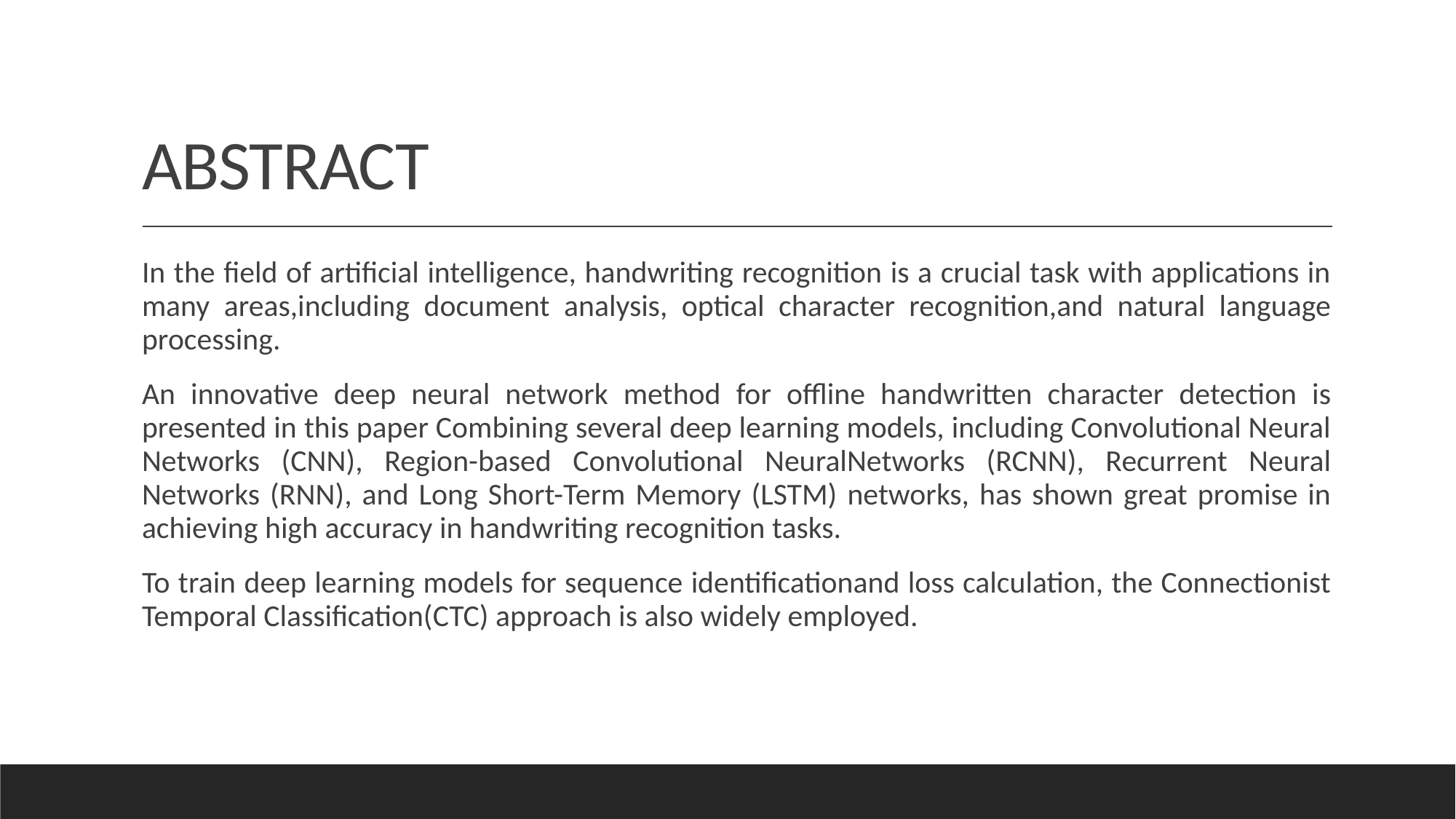

# ABSTRACT
In the field of artificial intelligence, handwriting recognition is a crucial task with applications in many areas,including document analysis, optical character recognition,and natural language processing.
An innovative deep neural network method for offline handwritten character detection is presented in this paper Combining several deep learning models, including Convolutional Neural Networks (CNN), Region-based Convolutional NeuralNetworks (RCNN), Recurrent Neural Networks (RNN), and Long Short-Term Memory (LSTM) networks, has shown great promise in achieving high accuracy in handwriting recognition tasks.
To train deep learning models for sequence identificationand loss calculation, the Connectionist Temporal Classification(CTC) approach is also widely employed.